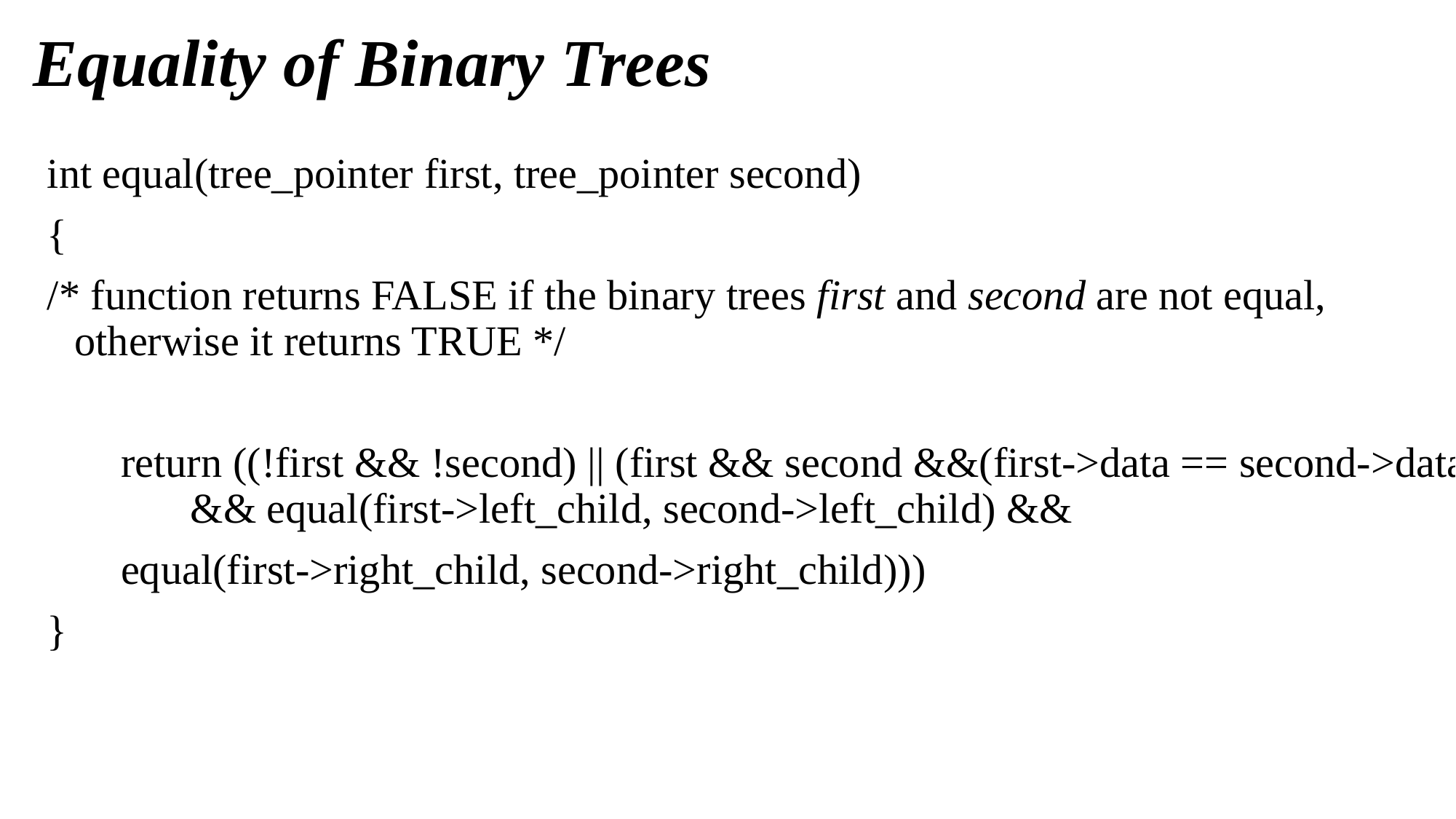

# Equality of Binary Trees
int equal(tree_pointer first, tree_pointer second)
{
/* function returns FALSE if the binary trees first and second are not equal, otherwise it returns TRUE */

       return ((!first && !second) || (first && second &&(first->data == second->data)            && equal(first->left_child, second->left_child) &&
       equal(first->right_child, second->right_child)))
}